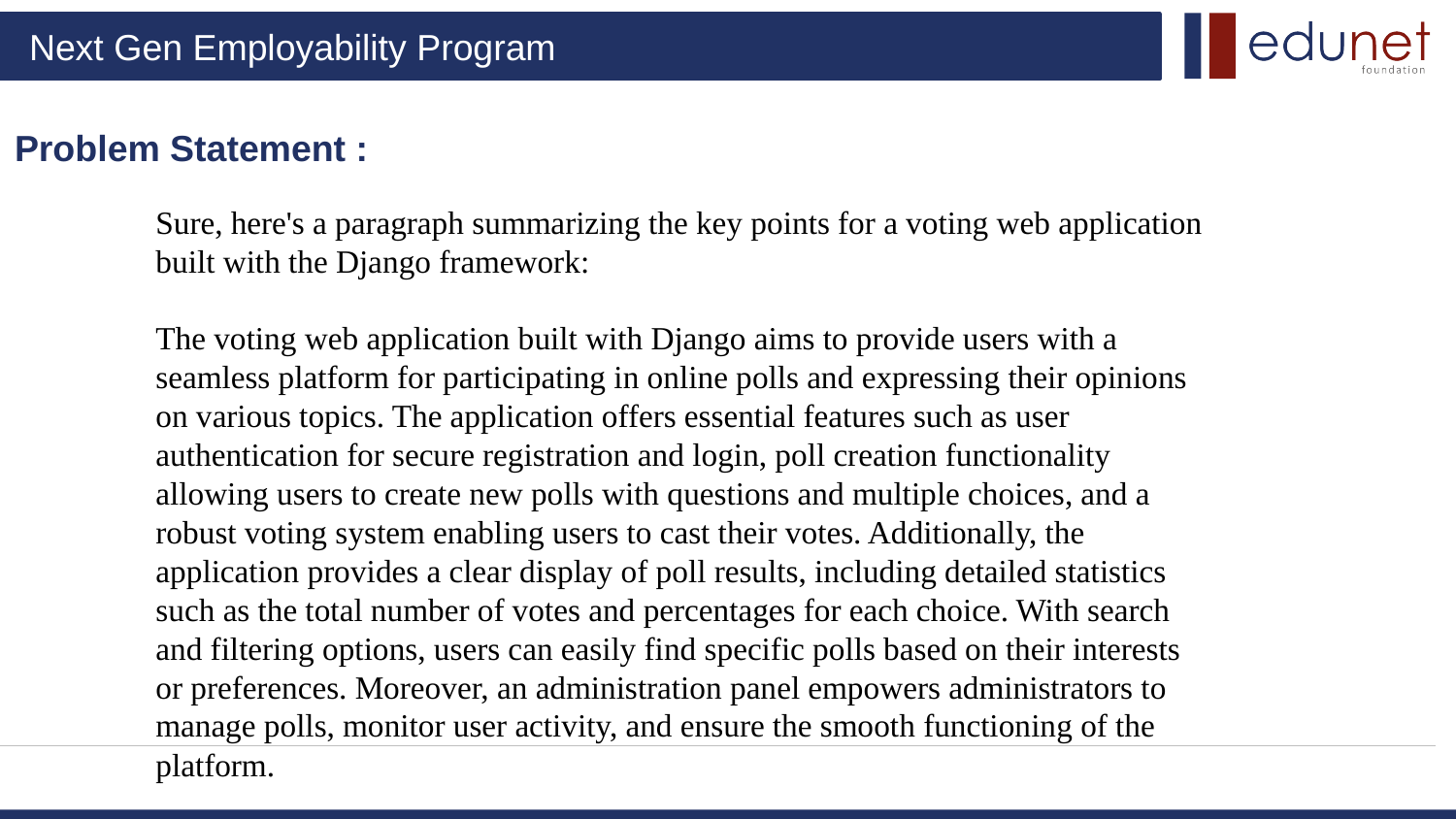

Problem Statement :
Sure, here's a paragraph summarizing the key points for a voting web application built with the Django framework:

The voting web application built with Django aims to provide users with a seamless platform for participating in online polls and expressing their opinions on various topics. The application offers essential features such as user authentication for secure registration and login, poll creation functionality allowing users to create new polls with questions and multiple choices, and a robust voting system enabling users to cast their votes. Additionally, the application provides a clear display of poll results, including detailed statistics such as the total number of votes and percentages for each choice. With search and filtering options, users can easily find specific polls based on their interests or preferences. Moreover, an administration panel empowers administrators to manage polls, monitor user activity, and ensure the smooth functioning of the platform.